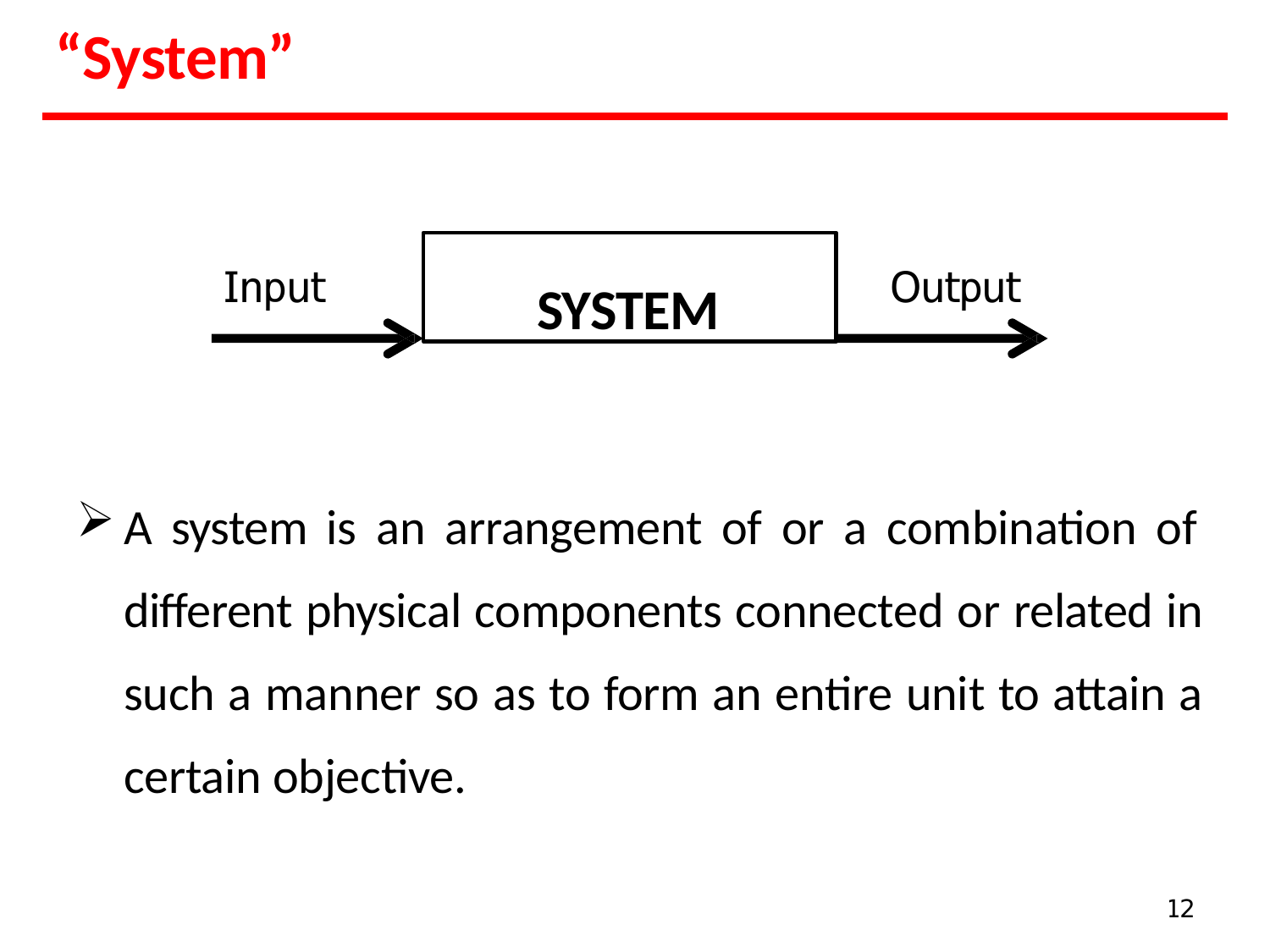

# “System”

SYSTEM
Input
Output

A system is an arrangement of or a combination of  different physical components connected or related in  such a manner so as to form an entire unit to attain a  certain objective.
12